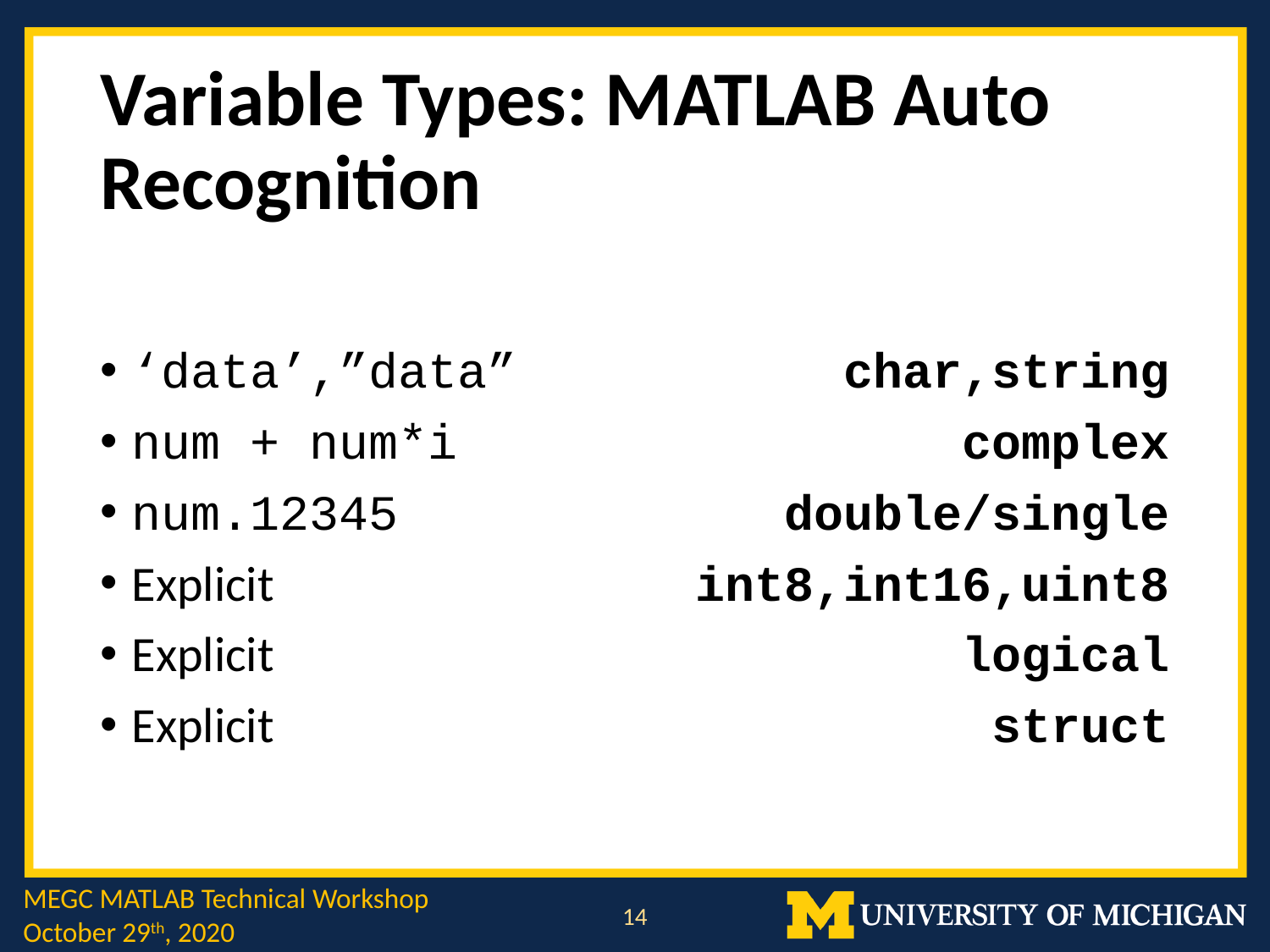

# Variable Types: MATLAB Auto Recognition
char,string
complex
double/single
int8,int16,uint8
logical
struct
‘data’,”data”
num + num*i
num.12345
Explicit
Explicit
Explicit

MEGC MATLAB Technical Workshop
October 29th, 2020
14